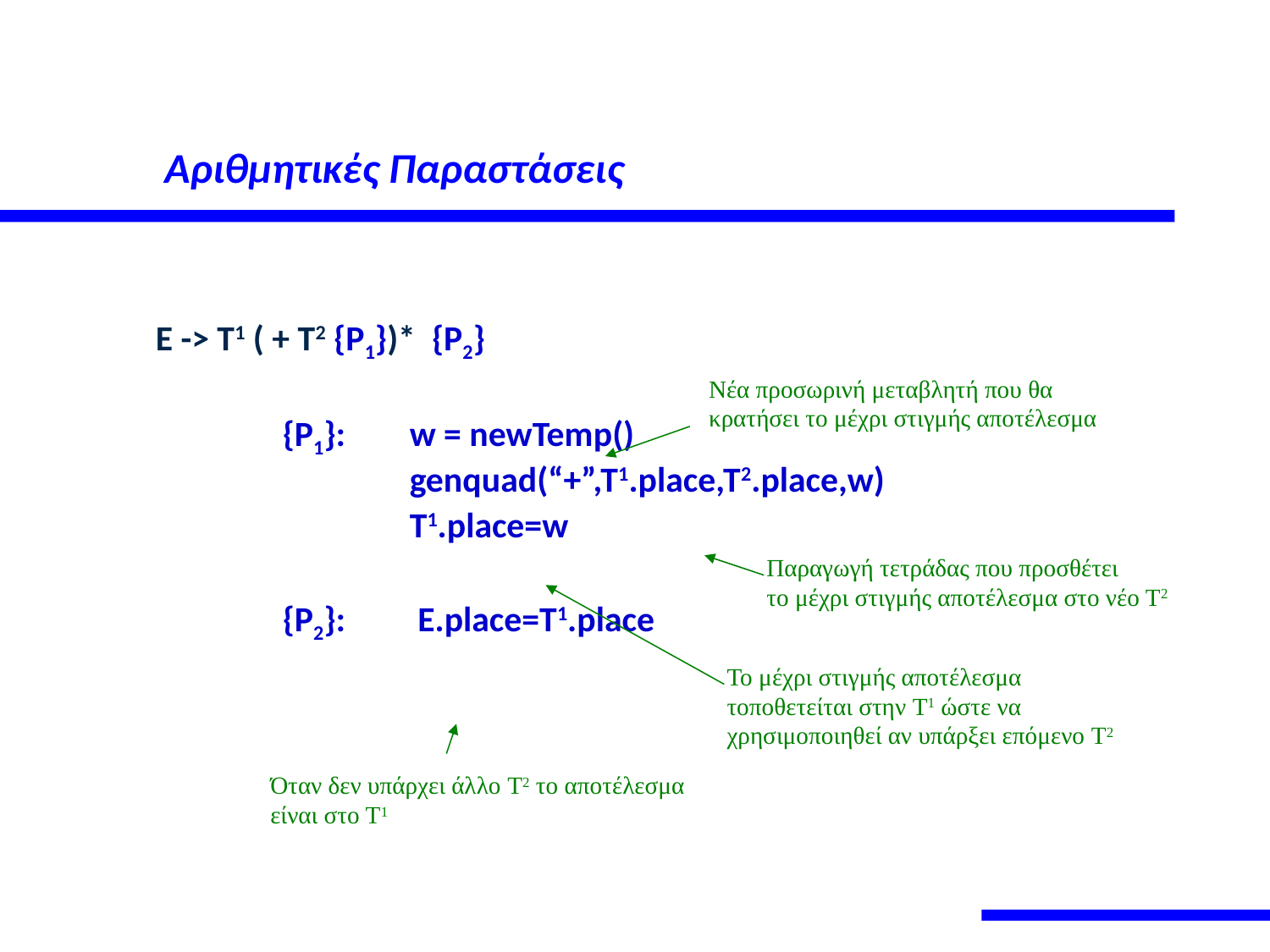

# Αριθμητικές Παραστάσεις

	Ε -> T1 ( + T2 {P1})*  {P2}

		{P1}:  	w = newTemp()
			genquad(“+”,T1.place,T2.place,w)
 			T1.place=w

		{P2}: 	 E.place=T1.place

Νέα προσωρινή μεταβλητή που θα
κρατήσει το μέχρι στιγμής αποτέλεσμα

Παραγωγή τετράδας που προσθέτει
το μέχρι στιγμής αποτέλεσμα στο νέο Τ2

Το μέχρι στιγμής αποτέλεσμα τοποθετείται στην T1 ώστε να χρησιμοποιηθεί αν υπάρξει επόμενο T2

Όταν δεν υπάρχει άλλο T2 το αποτέλεσμα είναι στο Τ1